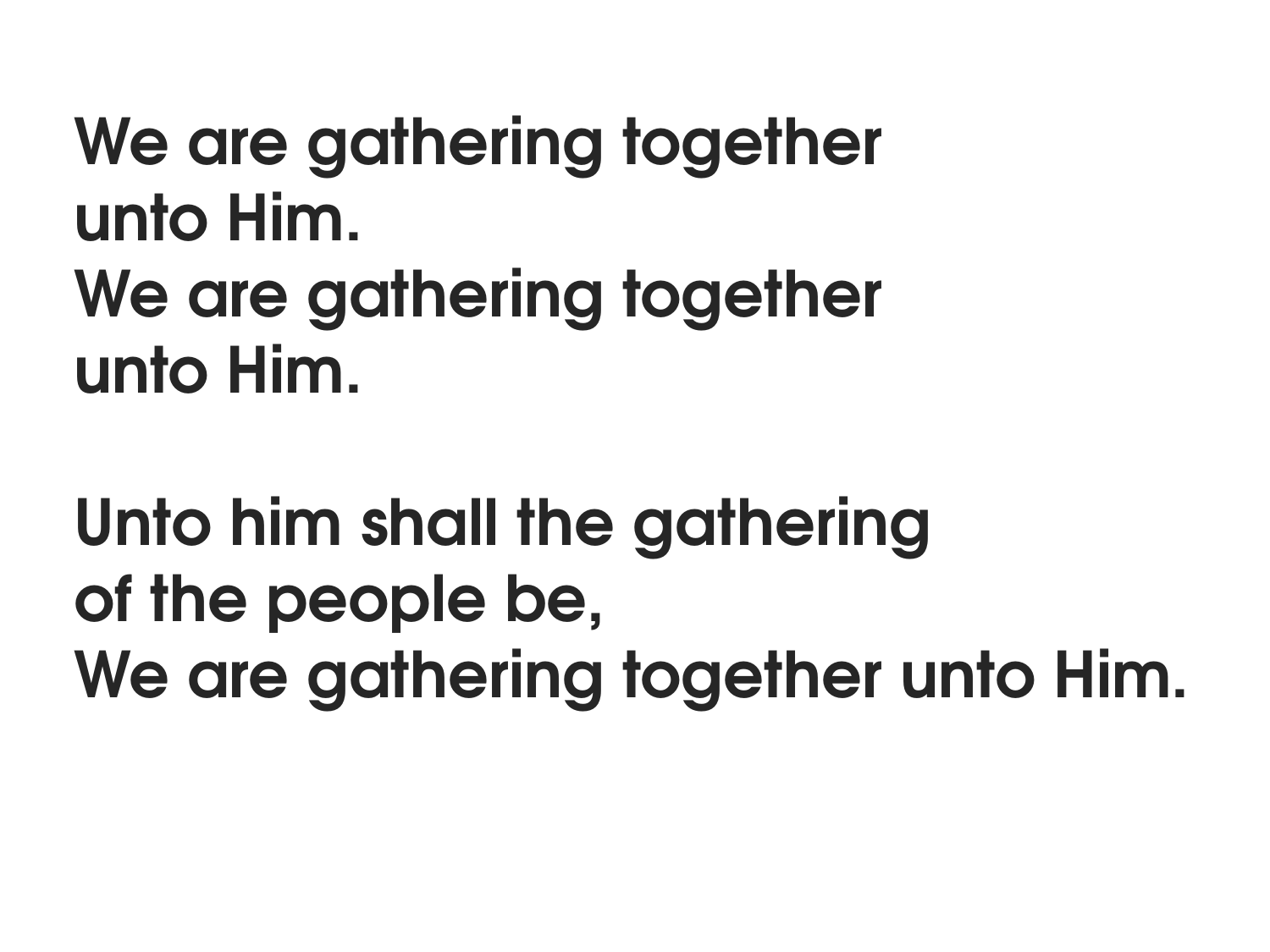

We are gathering together
unto Him.
We are gathering together
unto Him.

Unto him shall the gathering
of the people be,
We are gathering together unto Him.